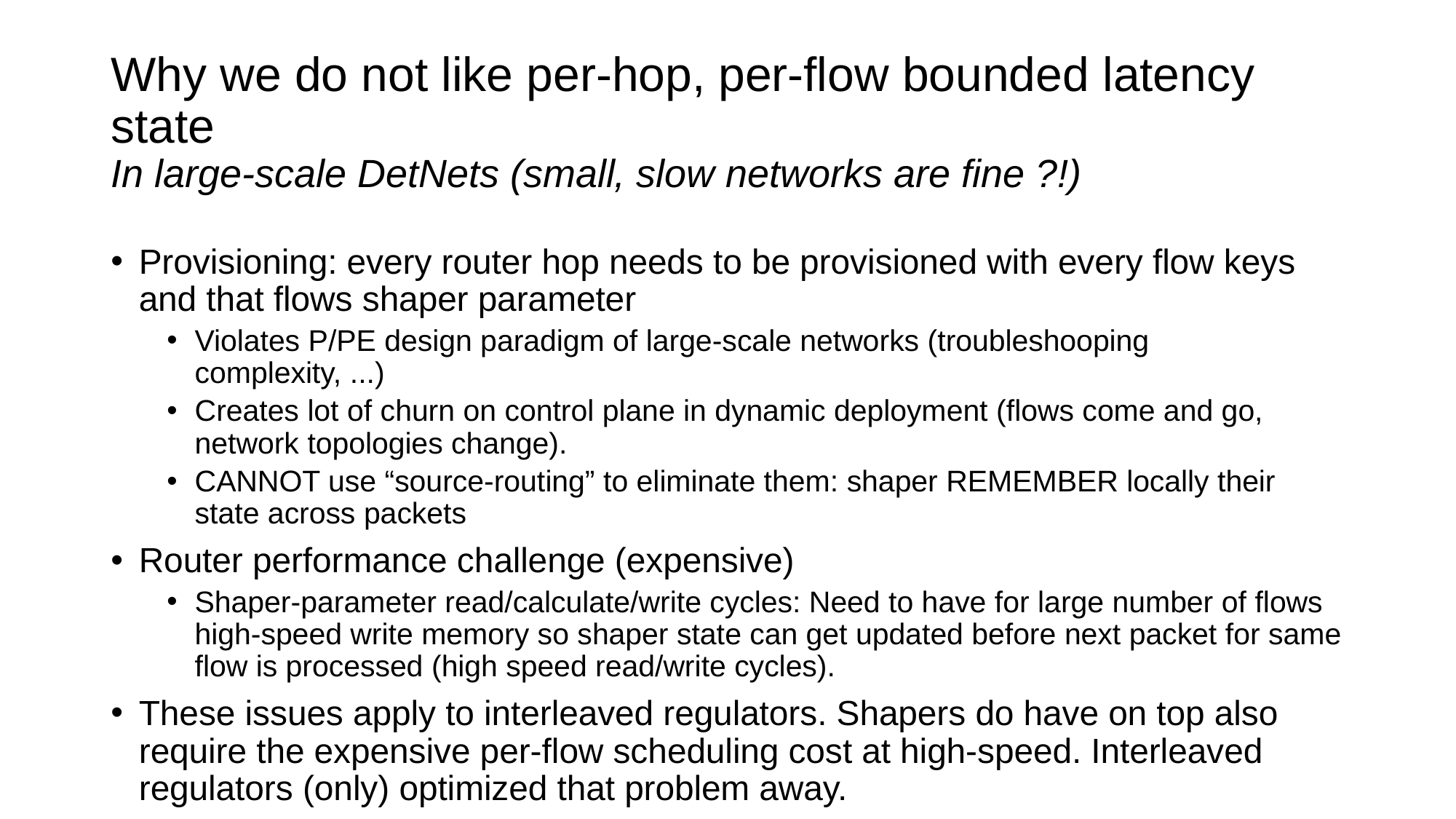

# Why we do not like per-hop, per-flow bounded latency state In large-scale DetNets (small, slow networks are fine ?!)
Provisioning: every router hop needs to be provisioned with every flow keys and that flows shaper parameter
Violates P/PE design paradigm of large-scale networks (troubleshooping complexity, ...)
Creates lot of churn on control plane in dynamic deployment (flows come and go, network topologies change).
CANNOT use “source-routing” to eliminate them: shaper REMEMBER locally their state across packets
Router performance challenge (expensive)
Shaper-parameter read/calculate/write cycles: Need to have for large number of flows high-speed write memory so shaper state can get updated before next packet for same flow is processed (high speed read/write cycles).
These issues apply to interleaved regulators. Shapers do have on top also require the expensive per-flow scheduling cost at high-speed. Interleaved regulators (only) optimized that problem away.